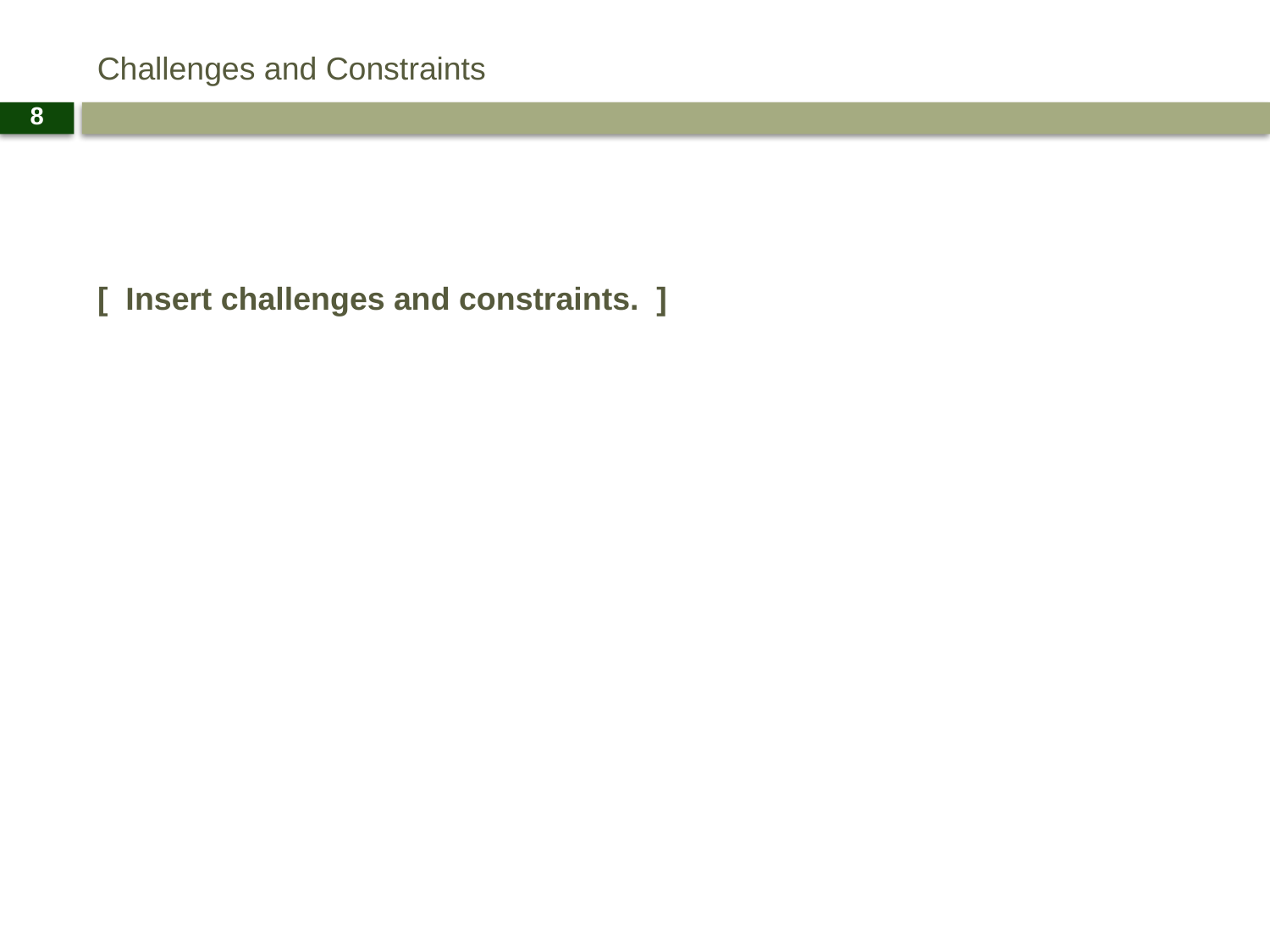

# Challenges and Constraints
8

[  Insert challenges and constraints.  ]